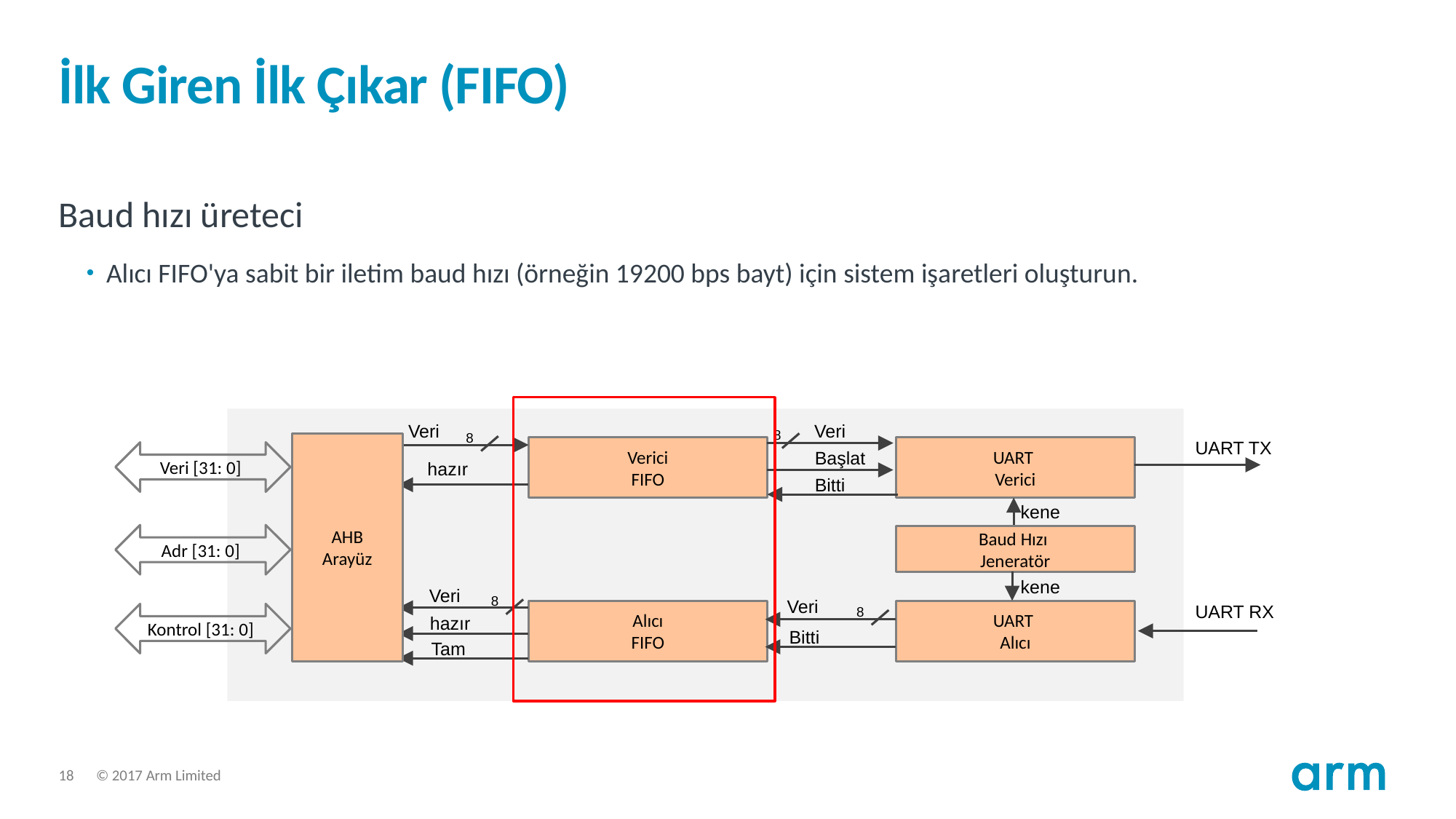

# İlk Giren İlk Çıkar (FIFO)
Baud hızı üreteci
Alıcı FIFO'ya sabit bir iletim baud hızı (örneğin 19200 bps bayt) için sistem işaretleri oluşturun.

Veri
Veri
8
8
UART TX
AHB
Arayüz
Verici
FIFO
UART
Verici
Başlat
Veri [31: 0]
hazır
Bitti
kene
Adr [31: 0]
Baud Hızı
Jeneratör
kene
Veri
8
Veri
UART RX
8
Alıcı
FIFO
UART
Alıcı
Kontrol [31: 0]
hazır
Bitti
Tam